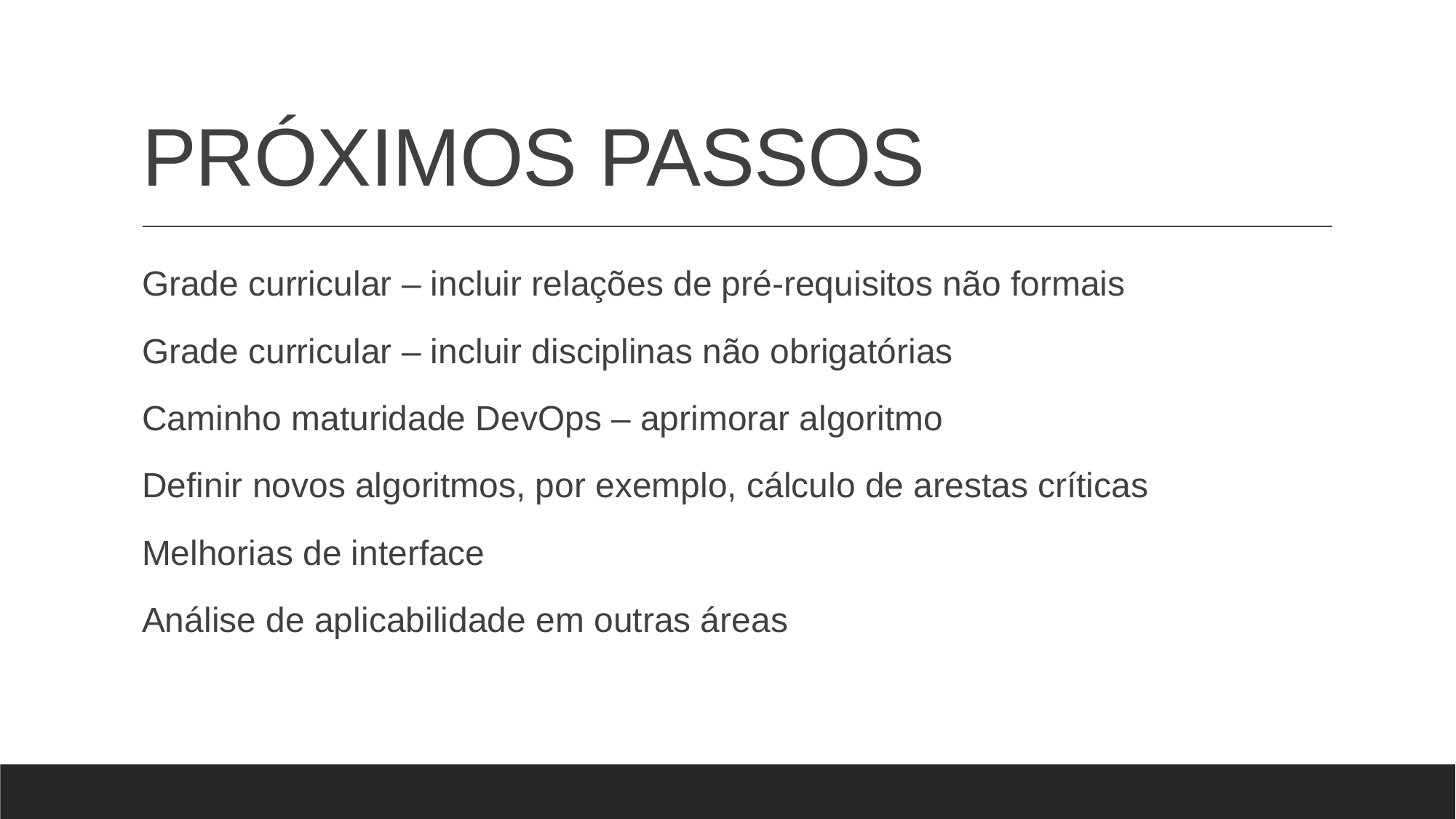

# PRÓXIMOS PASSOS
Grade curricular – incluir relações de pré-requisitos não formais
Grade curricular – incluir disciplinas não obrigatórias
Caminho maturidade DevOps – aprimorar algoritmo
Definir novos algoritmos, por exemplo, cálculo de arestas críticas
Melhorias de interface
Análise de aplicabilidade em outras áreas